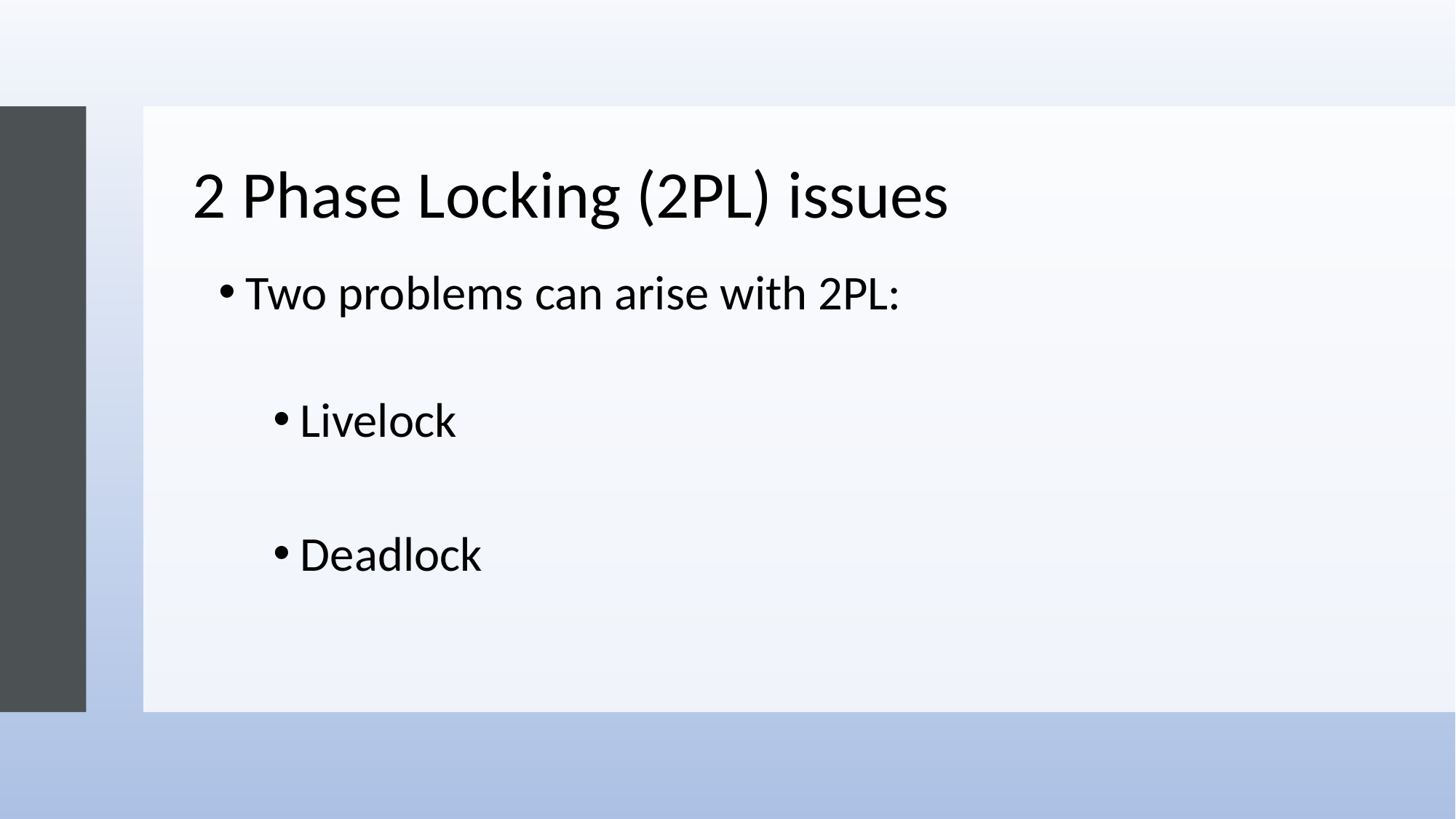

# 2 Phase Locking (2PL) issues
Two problems can arise with 2PL:

Livelock

Deadlock